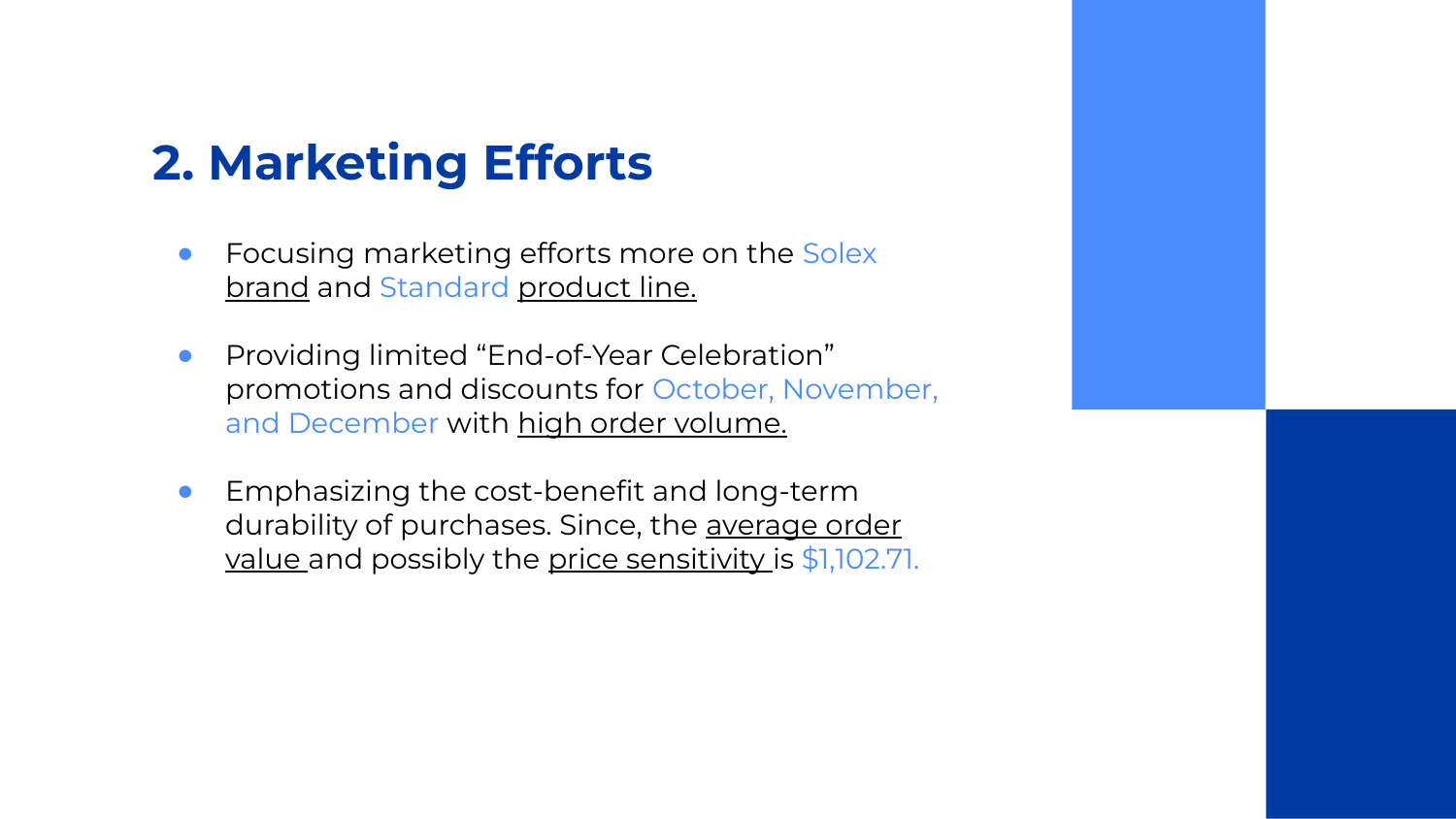

# 2. Marketing Efforts
Focusing marketing efforts more on the Solex brand and Standard product line.

Providing limited “End-of-Year Celebration” promotions and discounts for October, November, and December with high order volume.

Emphasizing the cost-benefit and long-term durability of purchases. Since, the average order value and possibly the price sensitivity is $1,102.71.